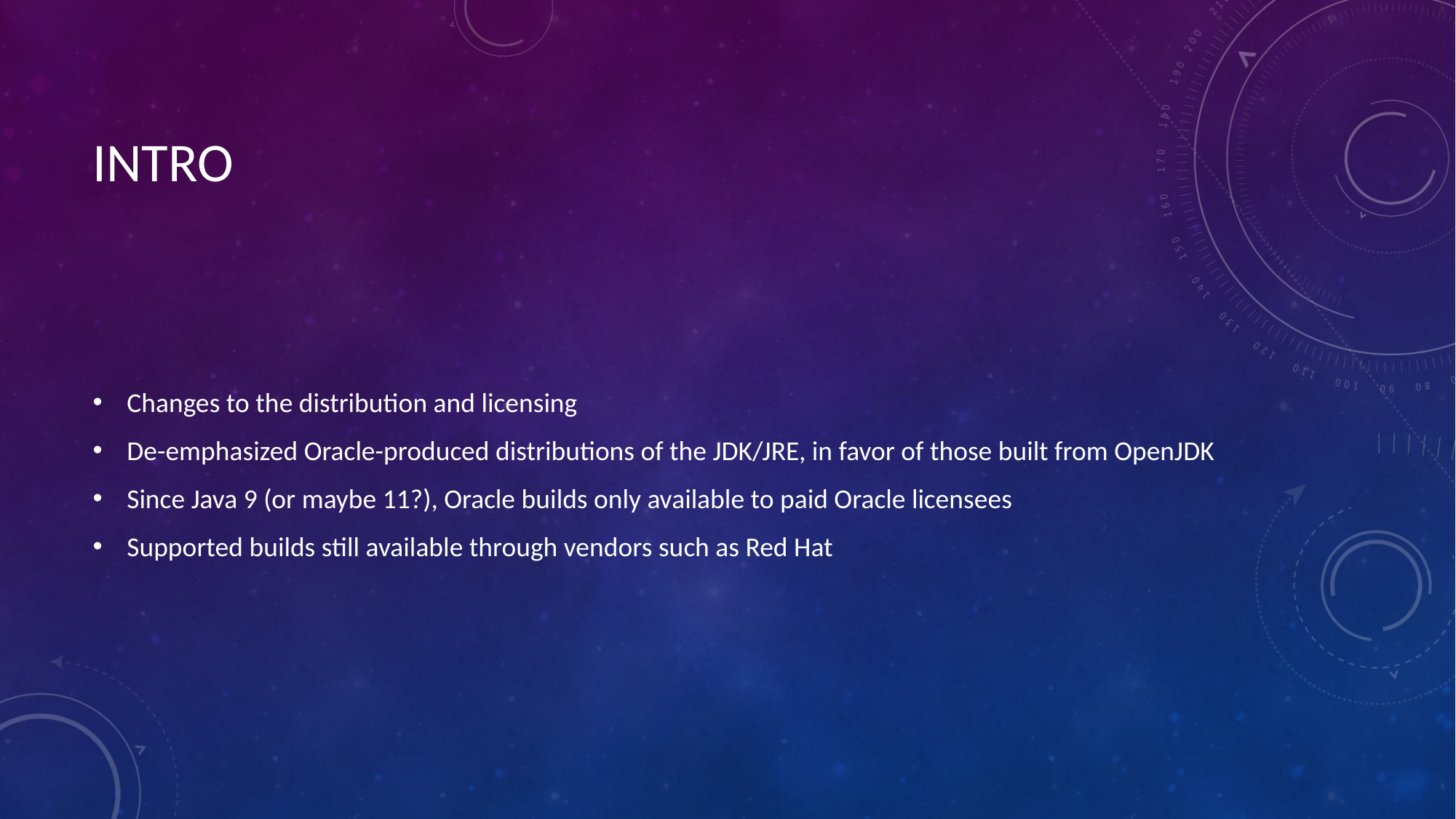

# Intro
Changes to the distribution and licensing
De-emphasized Oracle-produced distributions of the JDK/JRE, in favor of those built from OpenJDK
Since Java 9 (or maybe 11?), Oracle builds only available to paid Oracle licensees
Supported builds still available through vendors such as Red Hat